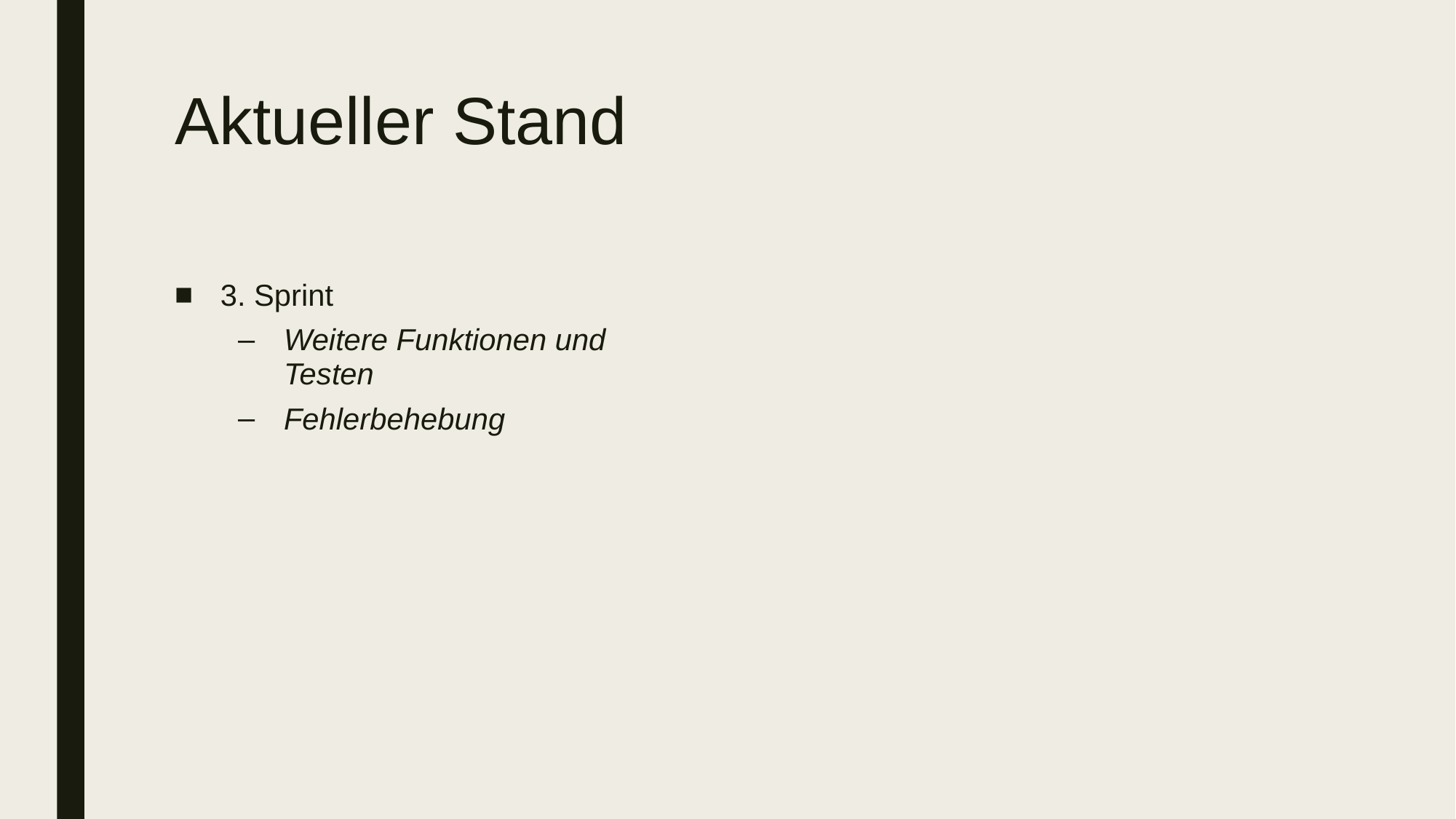

# Aktueller Stand
3. Sprint
Weitere Funktionen und Testen
Fehlerbehebung